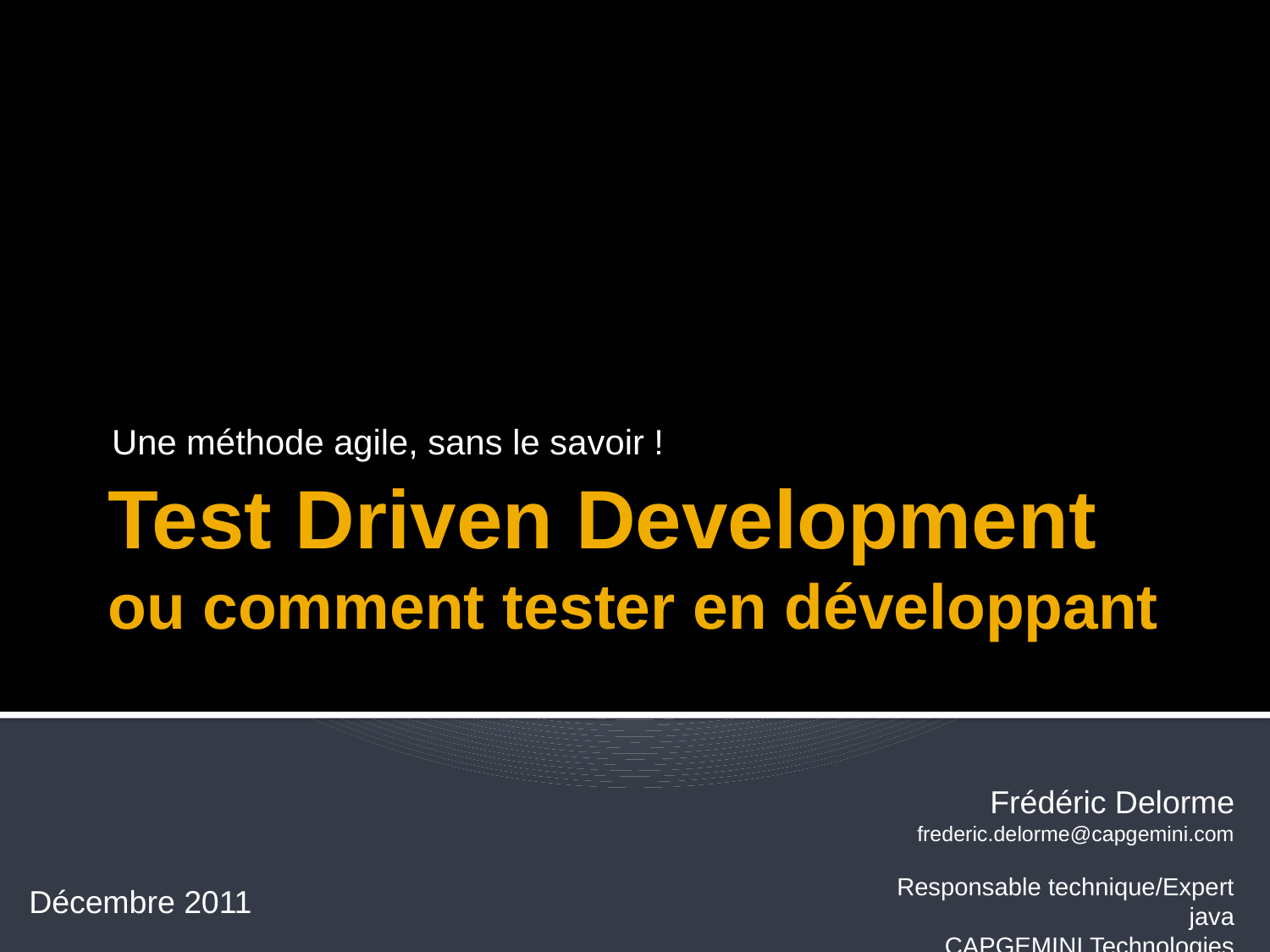

Une méthode agile, sans le savoir !
# Test Driven Development ou comment tester en développant
Frédéric Delorme
frederic.delorme@capgemini.com
Responsable technique/Expert java
CAPGEMINI Technologies Services
Décembre 2011